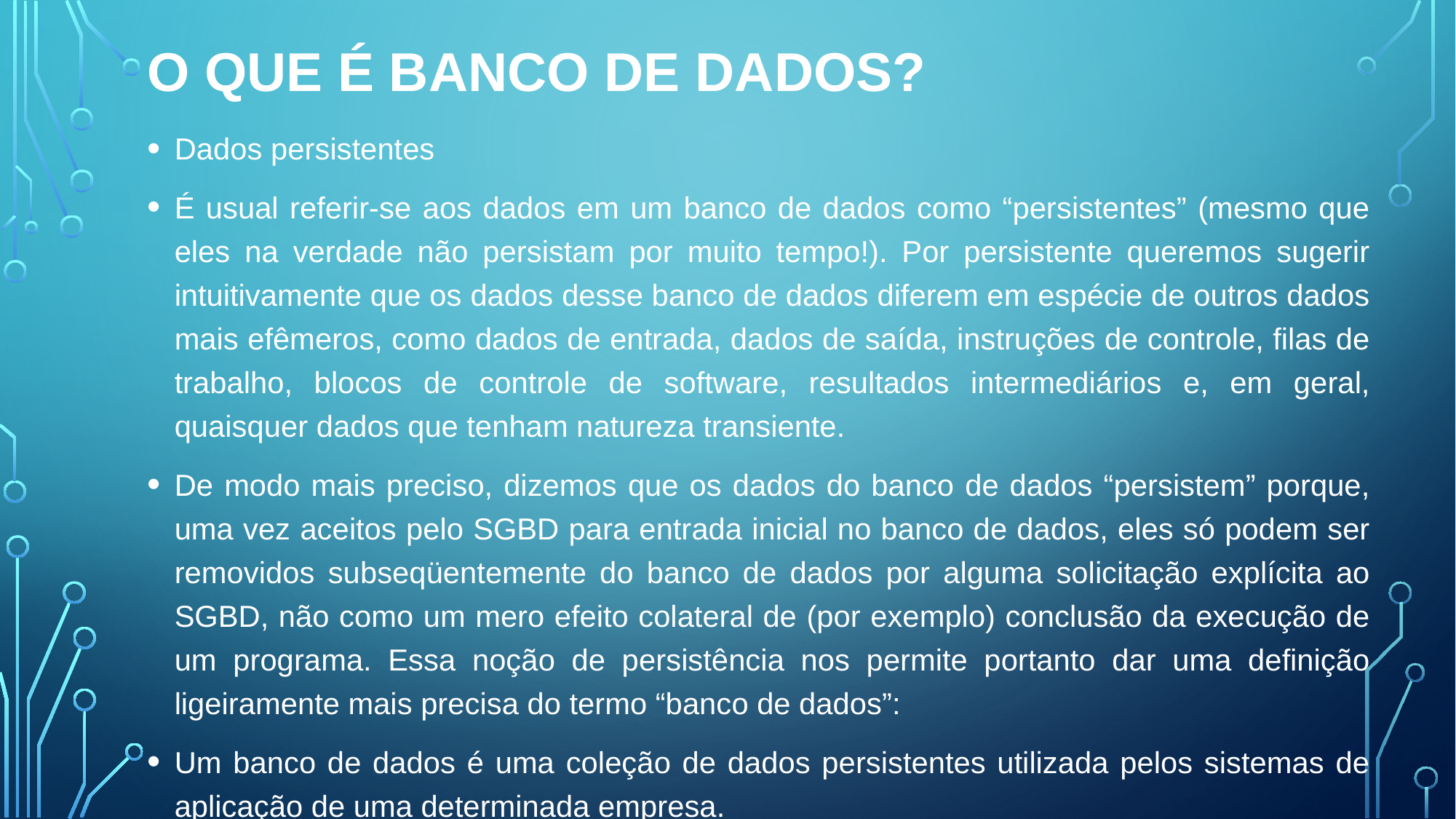

# O que é Banco de Dados?
Dados persistentes
É usual referir-se aos dados em um banco de dados como “persistentes” (mesmo que eles na verdade não persistam por muito tempo!). Por persistente queremos sugerir intuitivamente que os dados desse banco de dados diferem em espécie de outros dados mais efêmeros, como dados de entrada, dados de saída, instruções de controle, filas de trabalho, blocos de controle de software, resultados intermediários e, em geral, quaisquer dados que tenham natureza transiente.
De modo mais preciso, dizemos que os dados do banco de dados “persistem” porque, uma vez aceitos pelo SGBD para entrada inicial no banco de dados, eles só podem ser removidos subseqüentemente do banco de dados por alguma solicitação explícita ao SGBD, não como um mero efeito colateral de (por exemplo) conclusão da execução de um programa. Essa noção de persistência nos permite portanto dar uma definição ligeiramente mais precisa do termo “banco de dados”:
Um banco de dados é uma coleção de dados persistentes utilizada pelos sistemas de aplicação de uma determinada empresa.